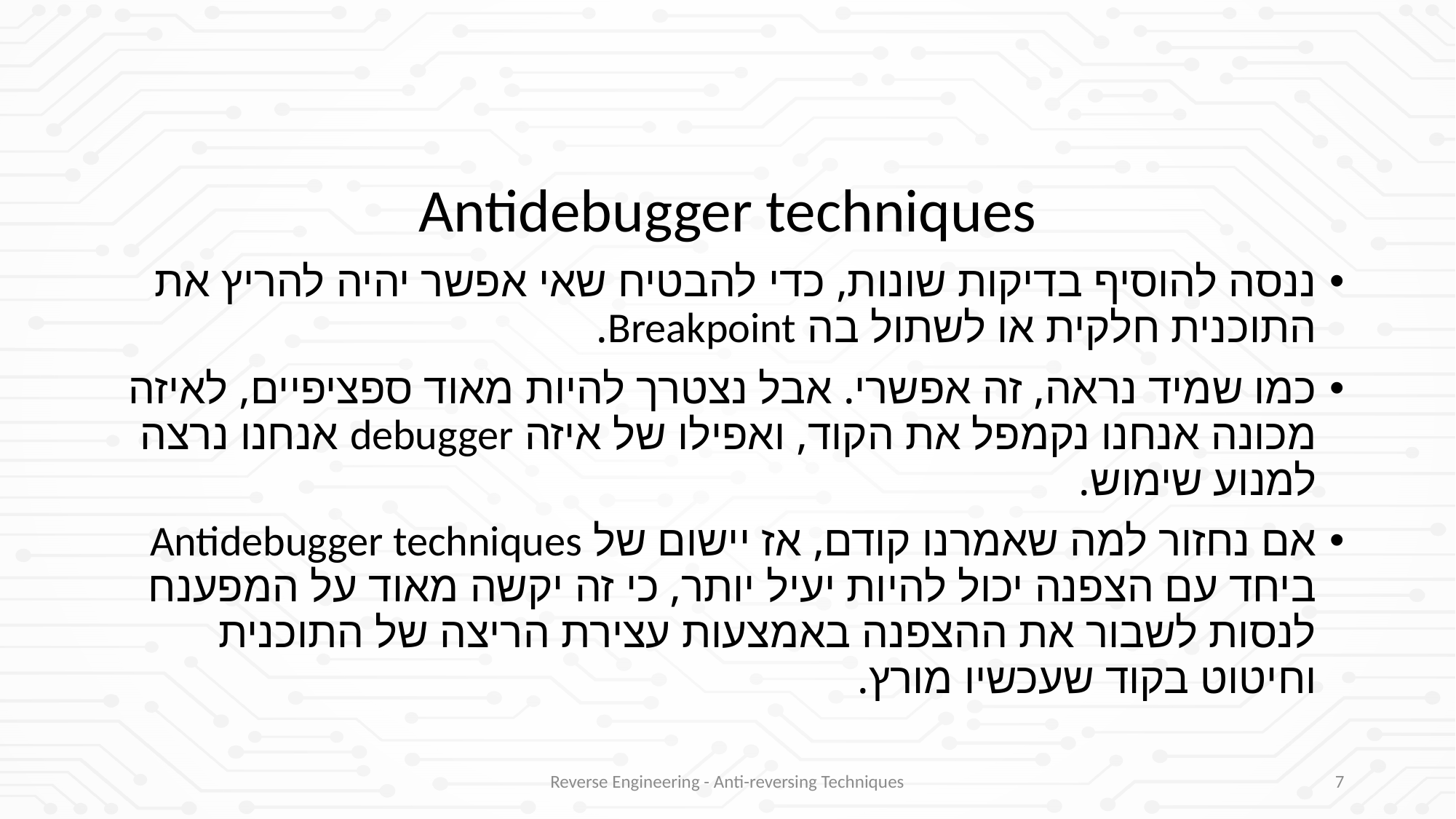

Antidebugger techniques
ננסה להוסיף בדיקות שונות, כדי להבטיח שאי אפשר יהיה להריץ את התוכנית חלקית או לשתול בה Breakpoint.
כמו שמיד נראה, זה אפשרי. אבל נצטרך להיות מאוד ספציפיים, לאיזה מכונה אנחנו נקמפל את הקוד, ואפילו של איזה debugger אנחנו נרצה למנוע שימוש.
אם נחזור למה שאמרנו קודם, אז יישום של Antidebugger techniques ביחד עם הצפנה יכול להיות יעיל יותר, כי זה יקשה מאוד על המפענח לנסות לשבור את ההצפנה באמצעות עצירת הריצה של התוכנית וחיטוט בקוד שעכשיו מורץ.
Reverse Engineering - Anti-reversing Techniques
7